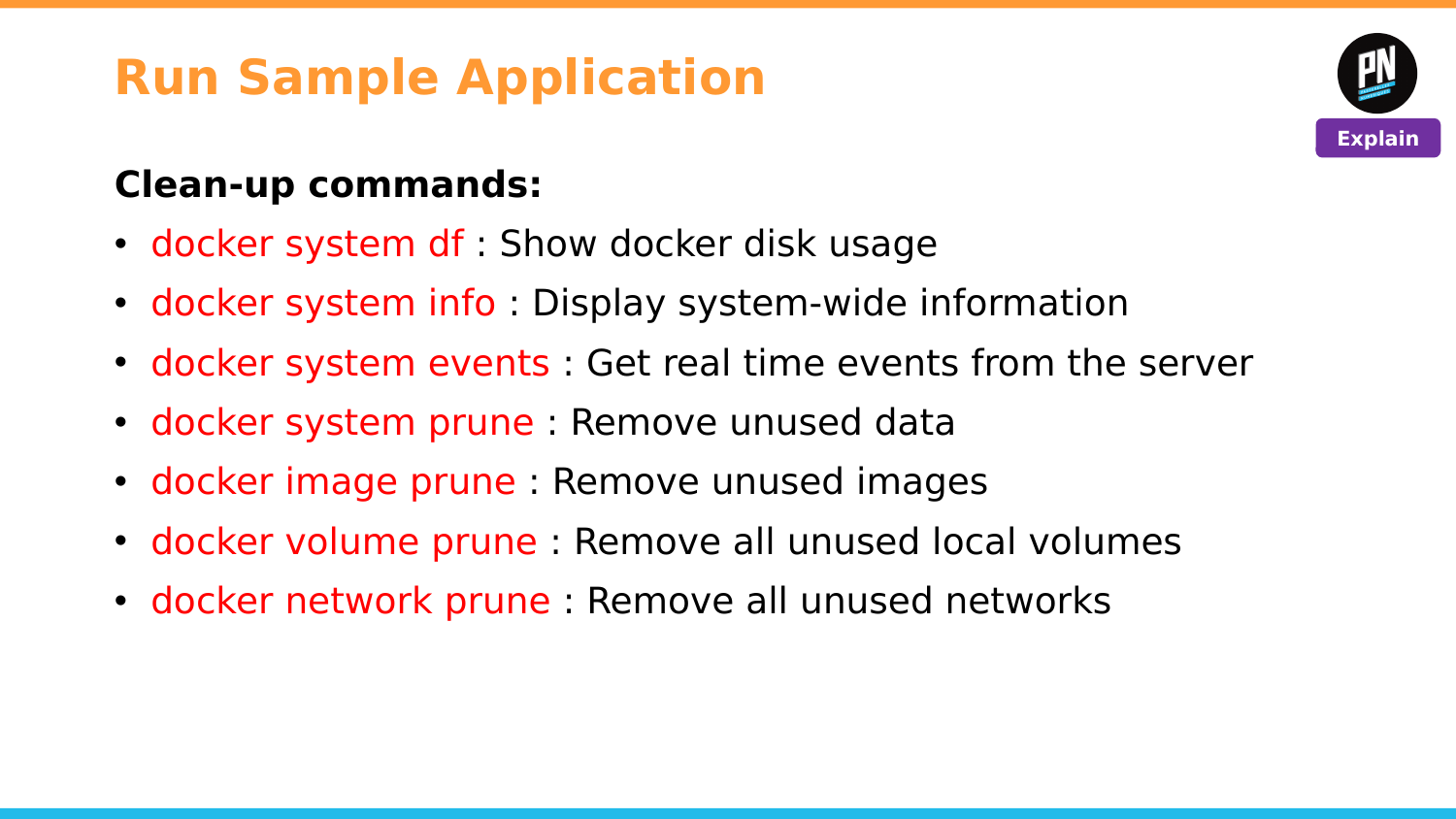

# Run Sample Application
Explain
Clean-up commands:
docker system df : Show docker disk usage
docker system info : Display system-wide information
docker system events : Get real time events from the server
docker system prune : Remove unused data
docker image prune : Remove unused images
docker volume prune : Remove all unused local volumes
docker network prune : Remove all unused networks